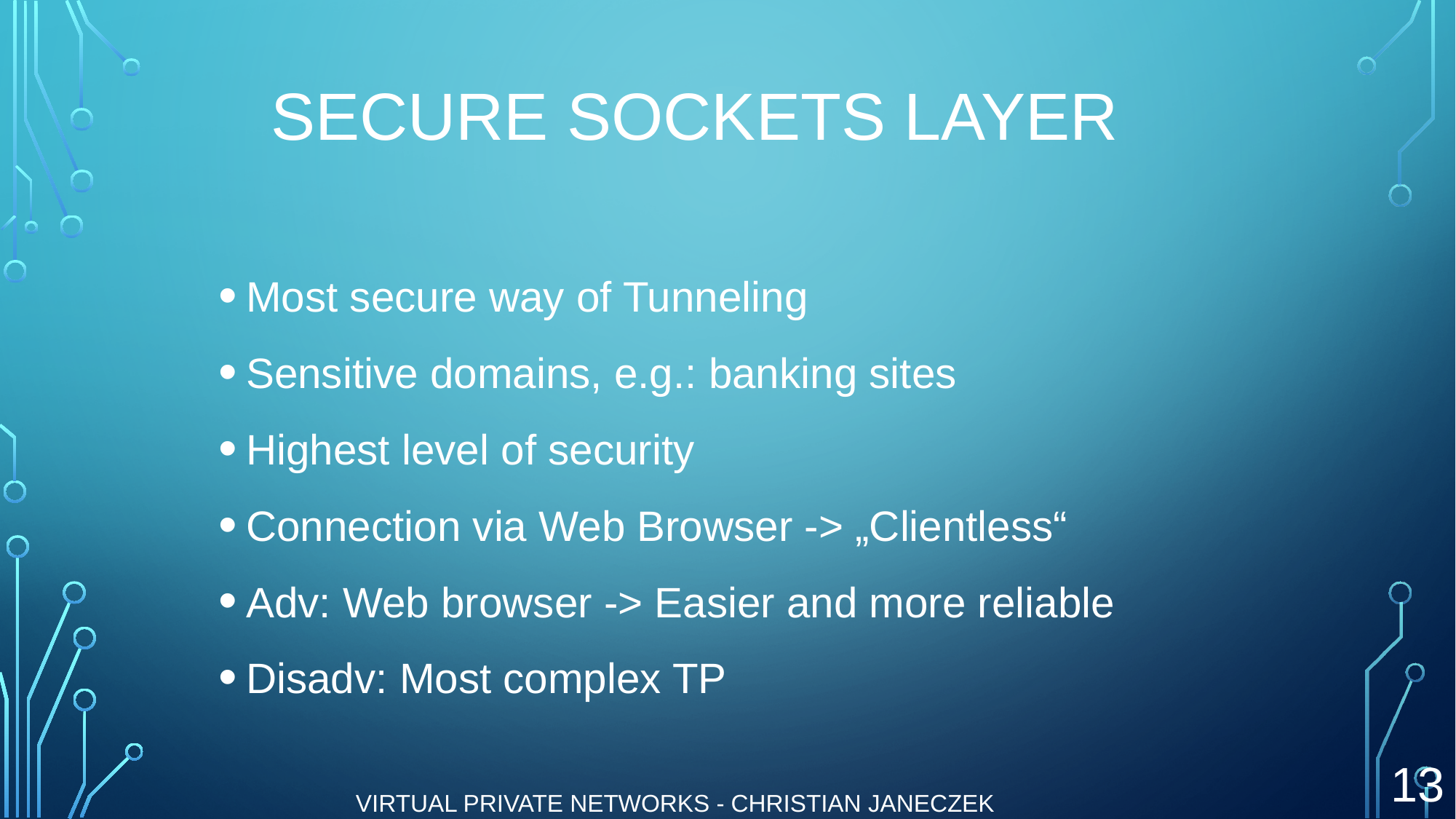

# Secure sockets layer
Most secure way of Tunneling
Sensitive domains, e.g.: banking sites
Highest level of security
Connection via Web Browser -> „Clientless“
Adv: Web browser -> Easier and more reliable
Disadv: Most complex TP

13
VIRTUAL PRIVATE NETWORKS - Christian Janeczek